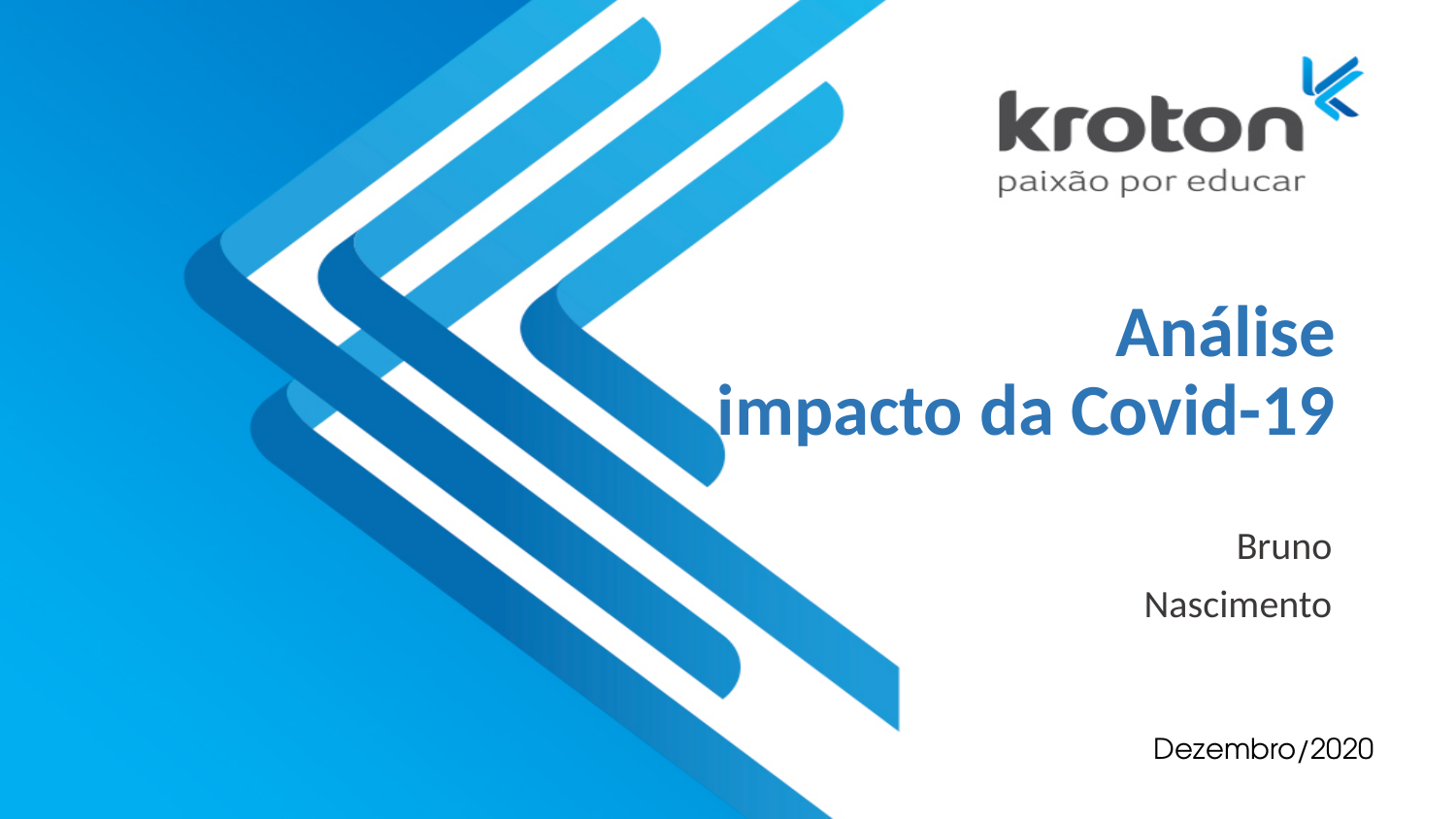

# Análise impacto da Covid-19
Bruno
Nascimento
Dezembro/2020